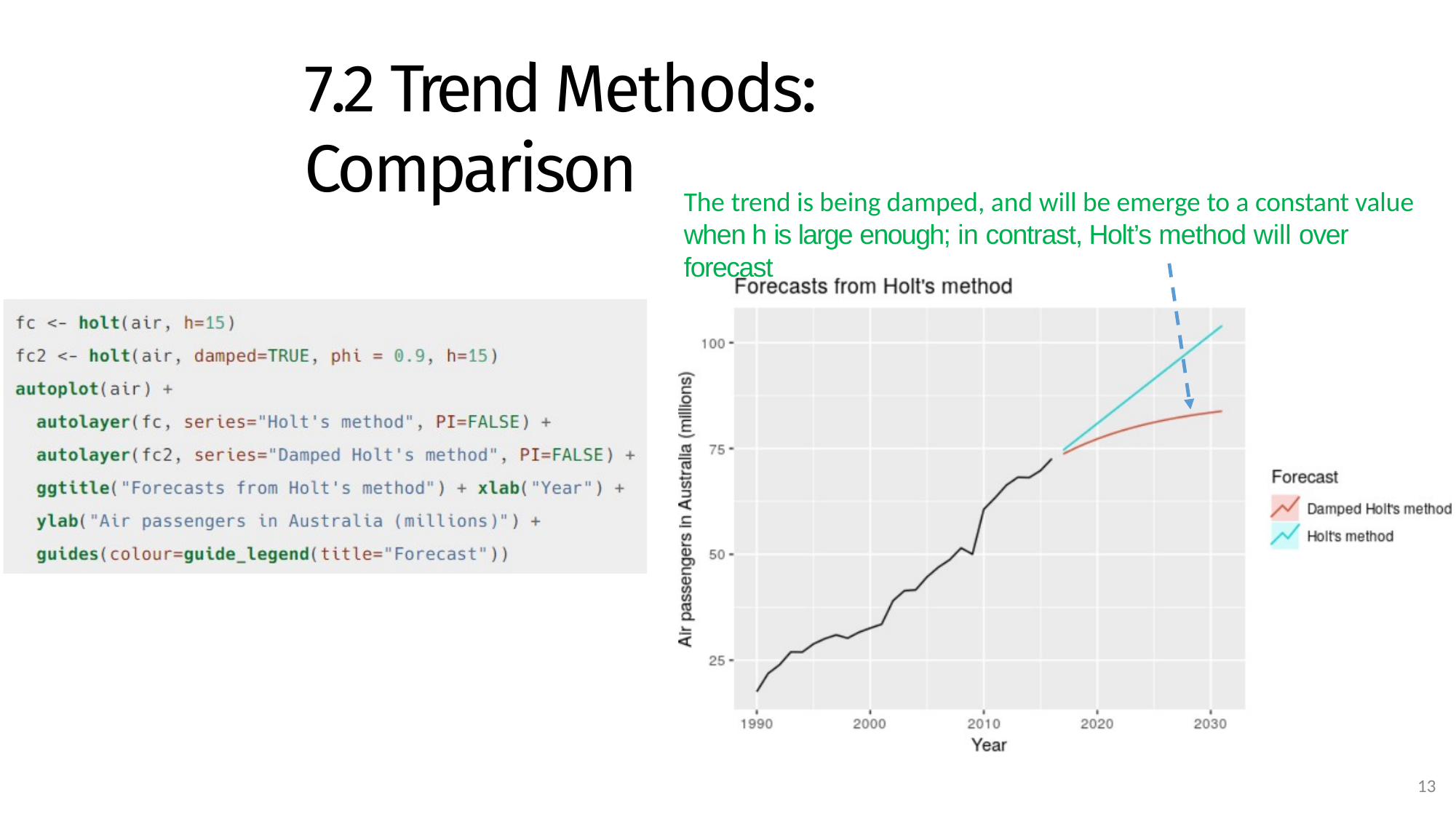

7.2 Trend Methods: Comparison
The trend is being damped, and will be emerge to a constant value  when h is large enough; in contrast, Holt’s method will over forecast

13